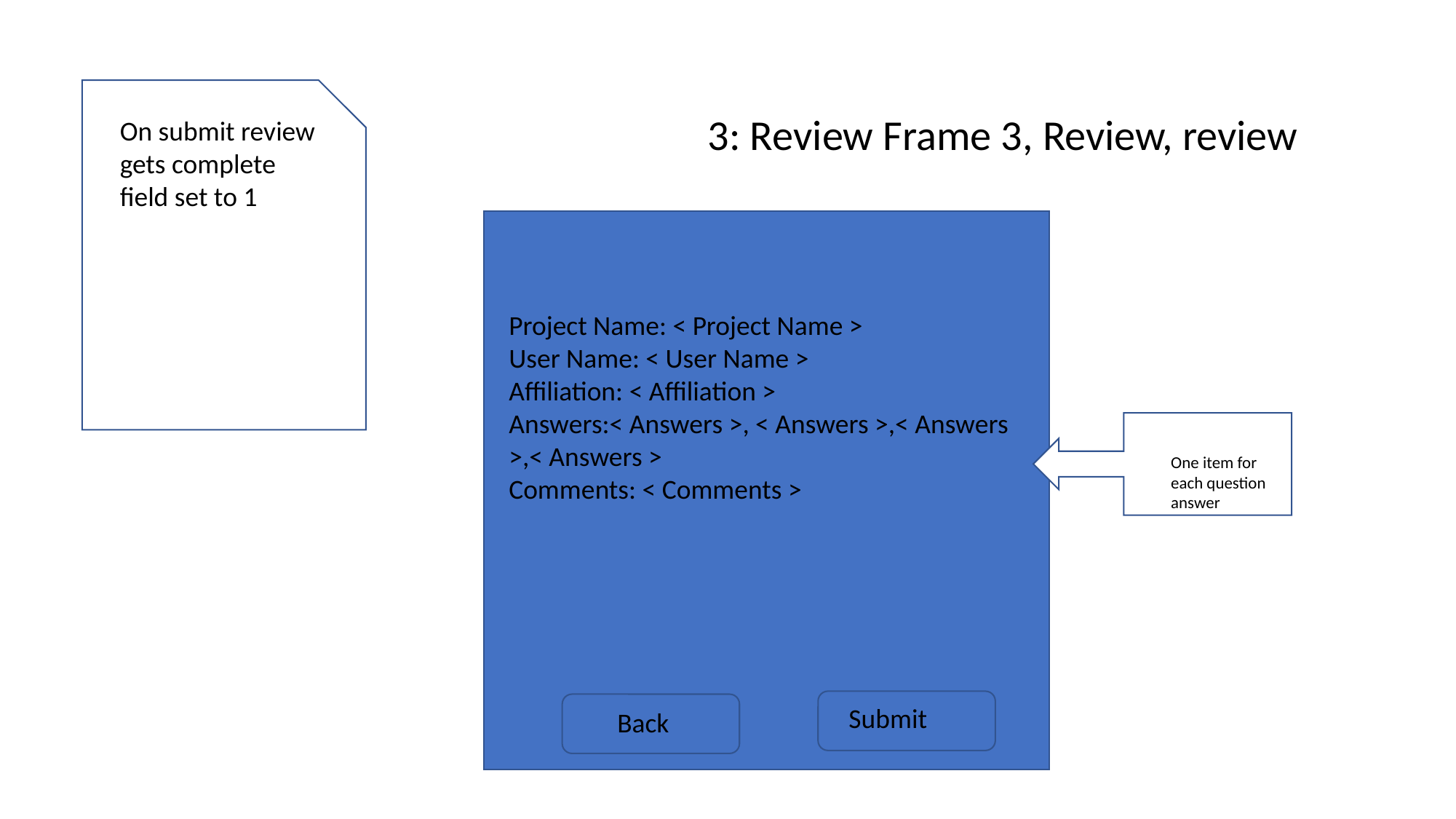

On submit review gets complete field set to 1
3: Review Frame 3, Review, review

Project Name: < Project Name >
User Name: < User Name >
Affiliation: < Affiliation >
Answers:< Answers >, < Answers >,< Answers >,< Answers >
Comments: < Comments >

One item for each question answer

Submit
Back